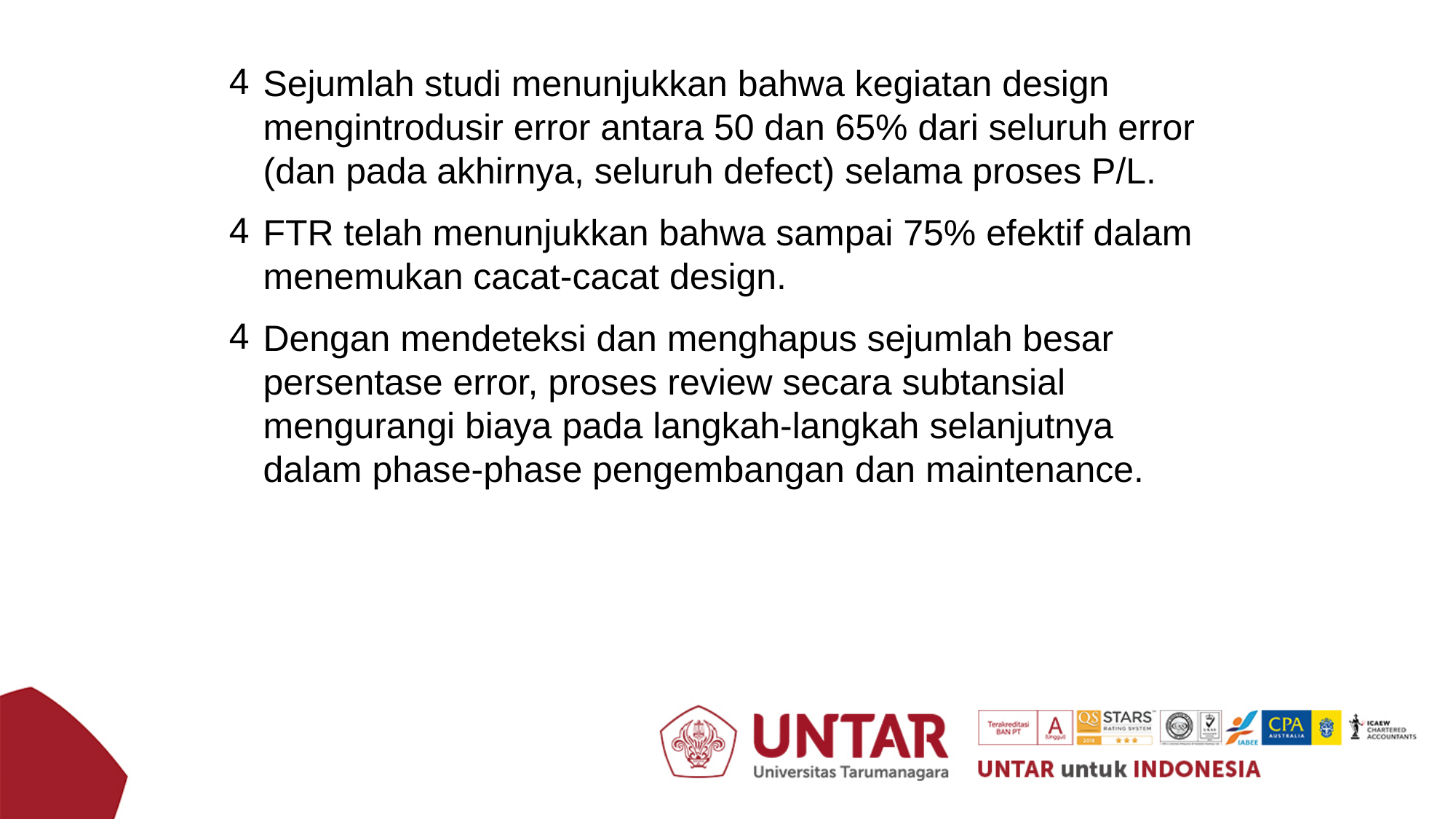

Sejumlah studi menunjukkan bahwa kegiatan design mengintrodusir error antara 50 dan 65% dari seluruh error (dan pada akhirnya, seluruh defect) selama proses P/L.
FTR telah menunjukkan bahwa sampai 75% efektif dalam menemukan cacat-cacat design.
Dengan mendeteksi dan menghapus sejumlah besar persentase error, proses review secara subtansial mengurangi biaya pada langkah-langkah selanjutnya dalam phase-phase pengembangan dan maintenance.